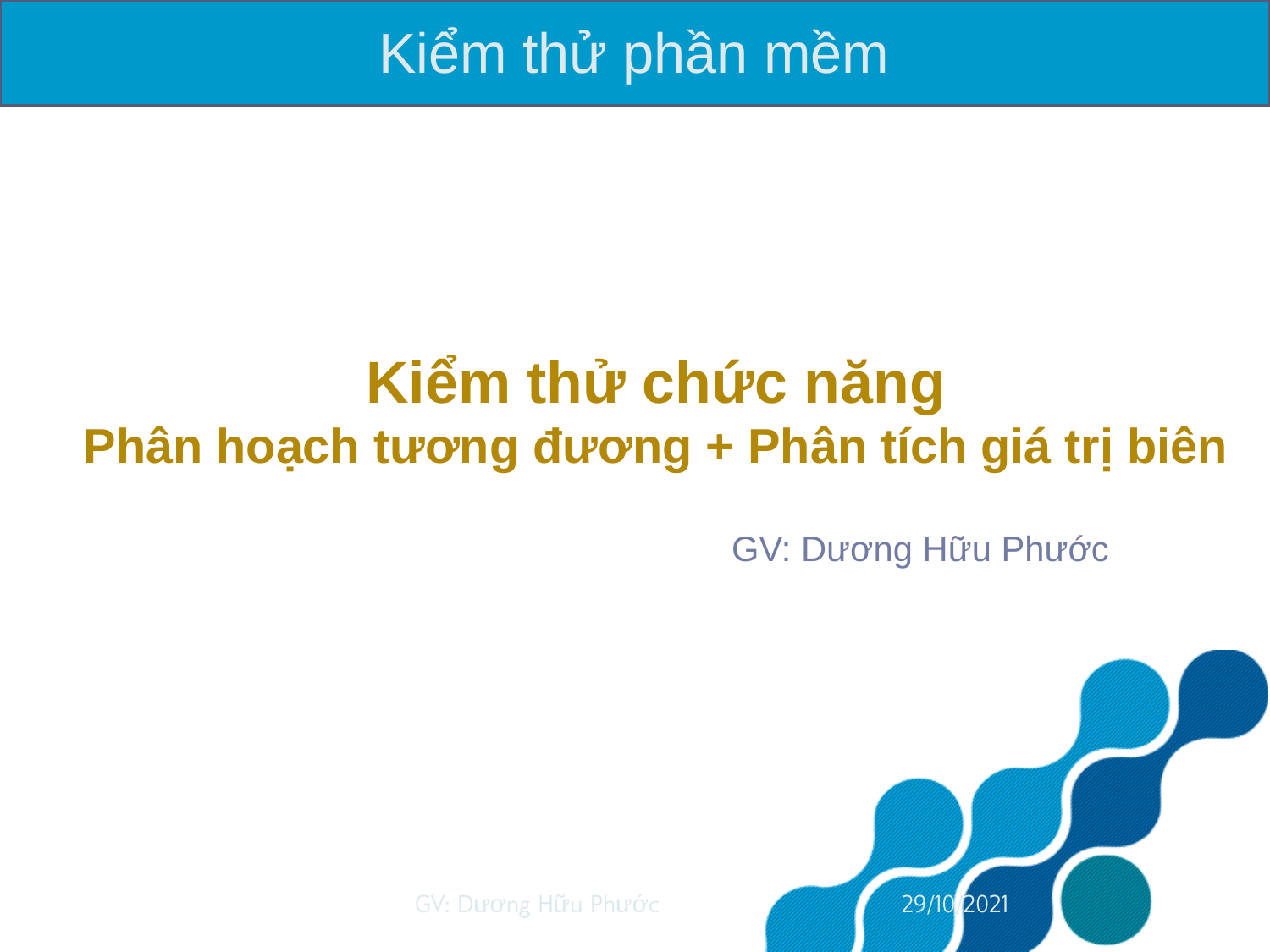

# Kiểm thử chức năng Phân hoạch tương đương + Phân tích giá trị biên
GV: Dương Hữu Phước
GV: Dương Hữu Phước
29/10/2021